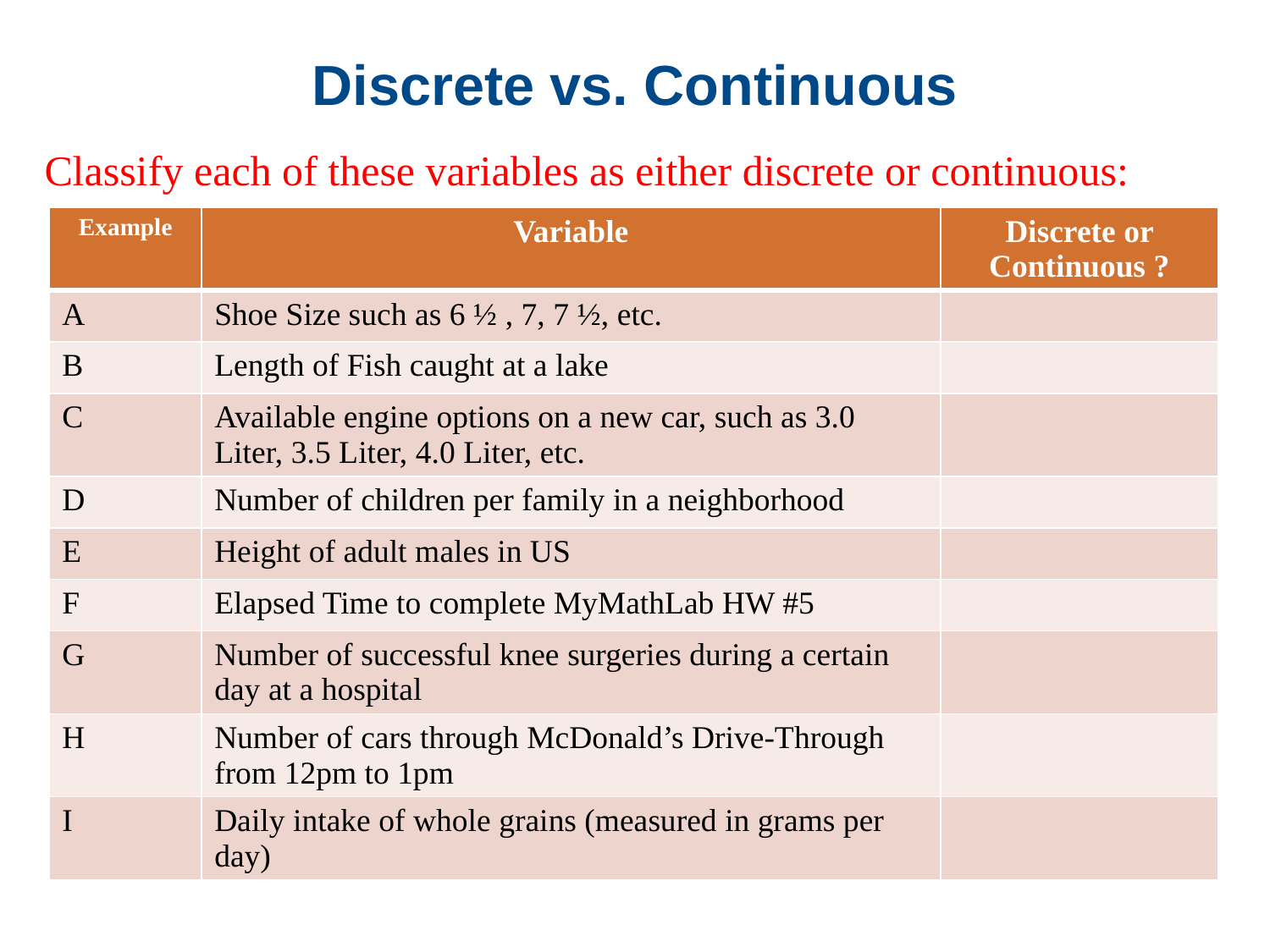

# Discrete vs. Continuous
Classify each of these variables as either discrete or continuous:

| Example | Variable | Discrete or Continuous ? |
| --- | --- | --- |
| A | Shoe Size such as 6 ½ , 7, 7 ½, etc. |  |
| B | Length of Fish caught at a lake |  |
| C | Available engine options on a new car, such as 3.0 Liter, 3.5 Liter, 4.0 Liter, etc. |  |
| D | Number of children per family in a neighborhood |  |
| E | Height of adult males in US |  |
| F | Elapsed Time to complete MyMathLab HW #5 |  |
| G | Number of successful knee surgeries during a certain day at a hospital |  |
| H | Number of cars through McDonald’s Drive-Through from 12pm to 1pm |  |
| I | Daily intake of whole grains (measured in grams per day) |  |